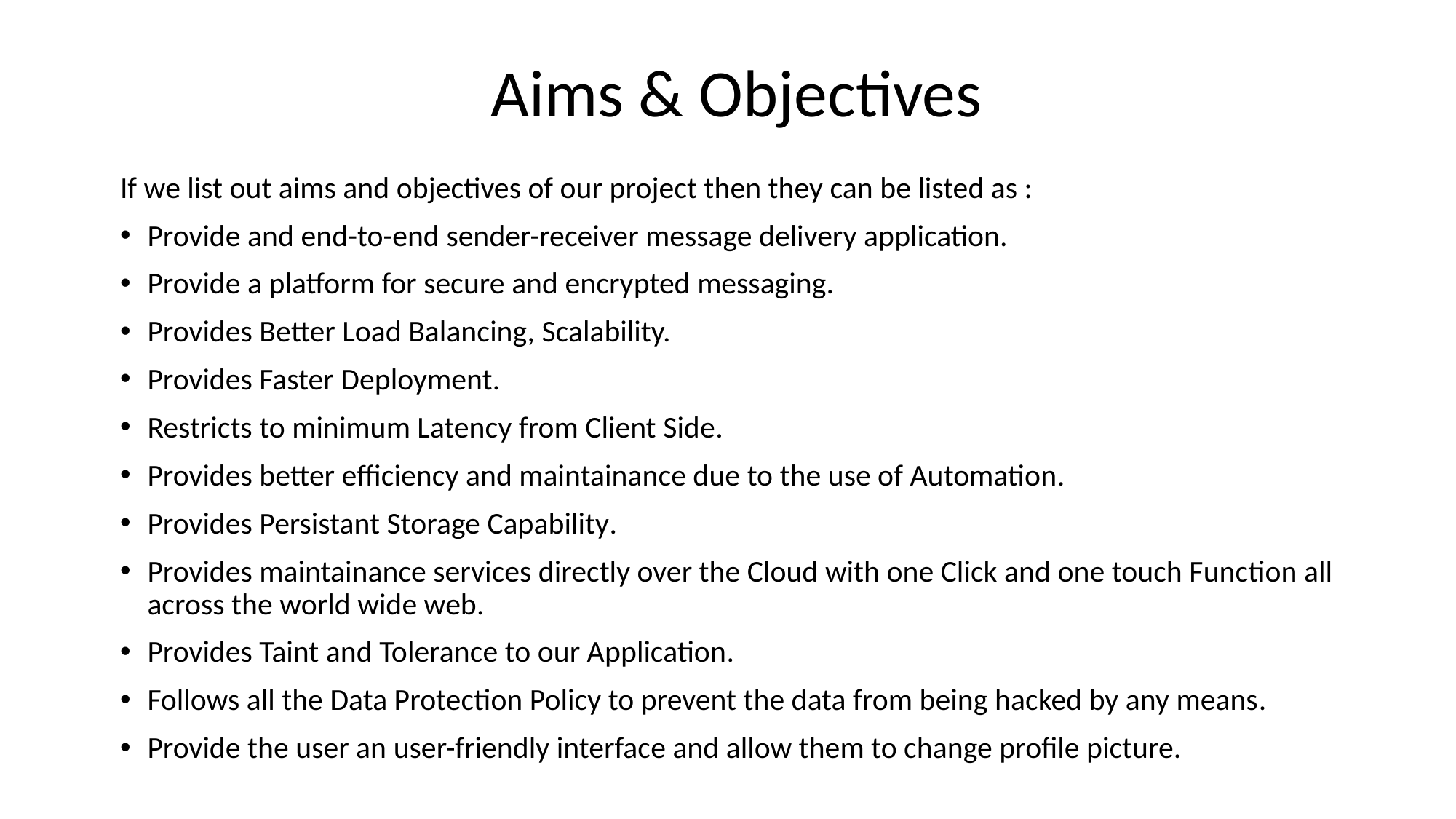

# Aims & Objectives
If we list out aims and objectives of our project then they can be listed as :
Provide and end-to-end sender-receiver message delivery application.
Provide a platform for secure and encrypted messaging.
Provides Better Load Balancing, Scalability.
Provides Faster Deployment.
Restricts to minimum Latency from Client Side.
Provides better efficiency and maintainance due to the use of Automation.
Provides Persistant Storage Capability.
Provides maintainance services directly over the Cloud with one Click and one touch Function all across the world wide web.
Provides Taint and Tolerance to our Application.
Follows all the Data Protection Policy to prevent the data from being hacked by any means.
Provide the user an user-friendly interface and allow them to change profile picture.